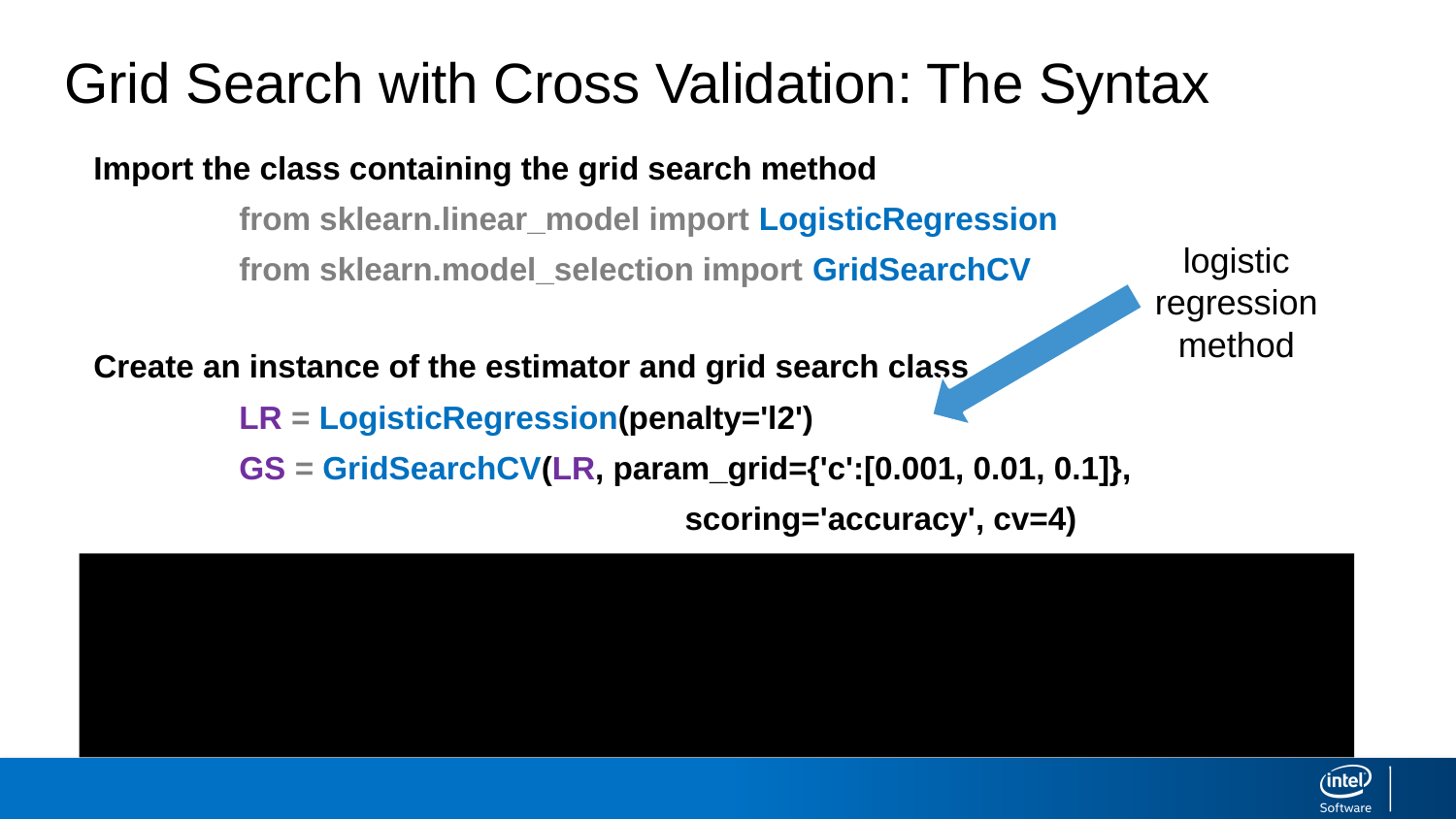

Grid Search with Cross Validation: The Syntax
Import the class containing the grid search method
	from sklearn.linear_model import LogisticRegression
	from sklearn.model_selection import GridSearchCV

Create an instance of the estimator and grid search class
	LR = LogisticRegression(penalty='l2')
	GS = GridSearchCV(LR, param_grid={'c':[0.001, 0.01, 0.1]},
				 scoring='accuracy', cv=4)

Fit the instance on the data to find the best model and then predict
	GS = GS.fit(X_train, y_train)
  y_train = GS.predict(X_test)
logistic regression method